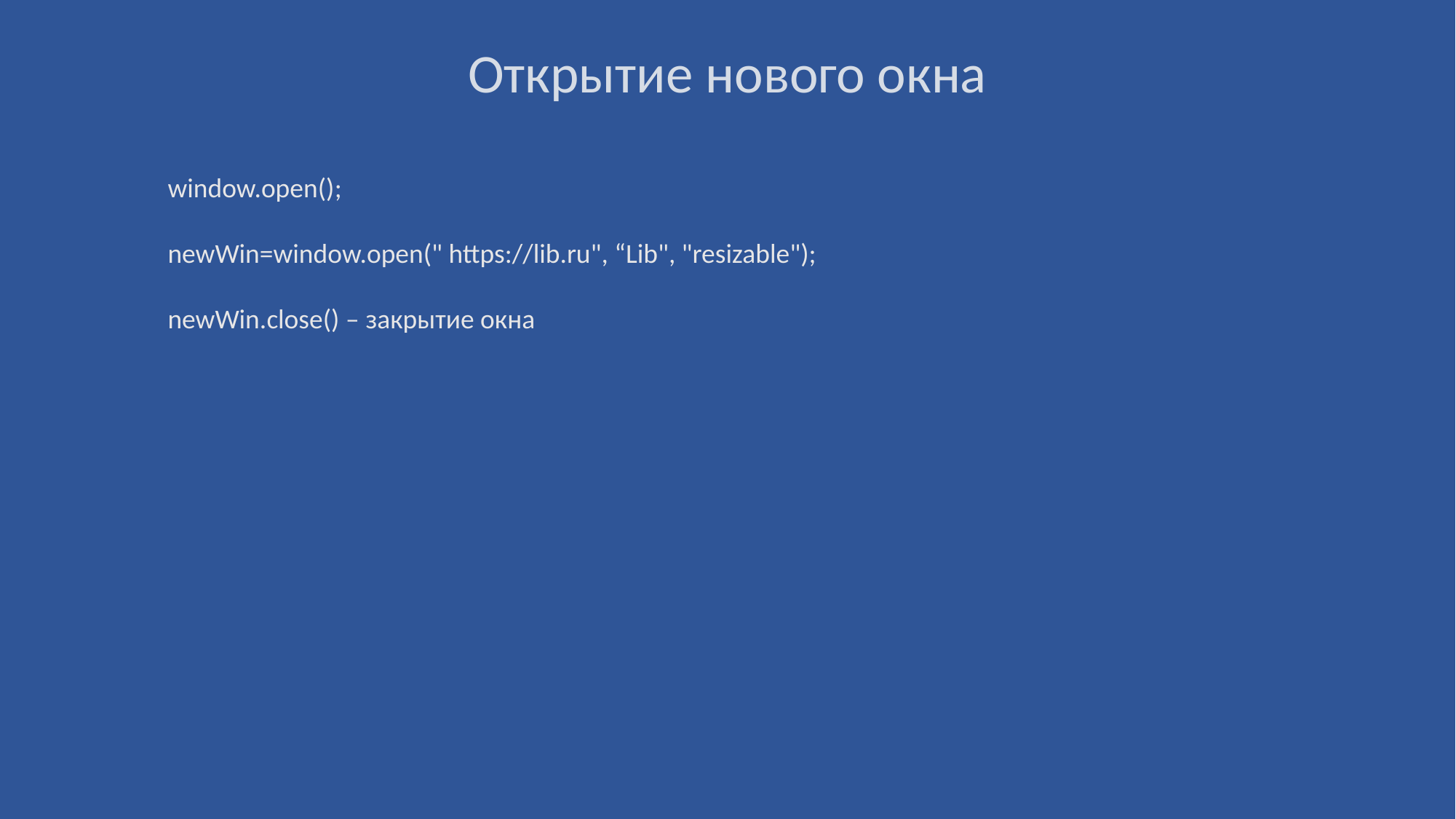

# Открытие нового окна
window.open();

newWin=window.open(" https://lib.ru", “Lib", "resizable");

newWin.close() – закрытие окна